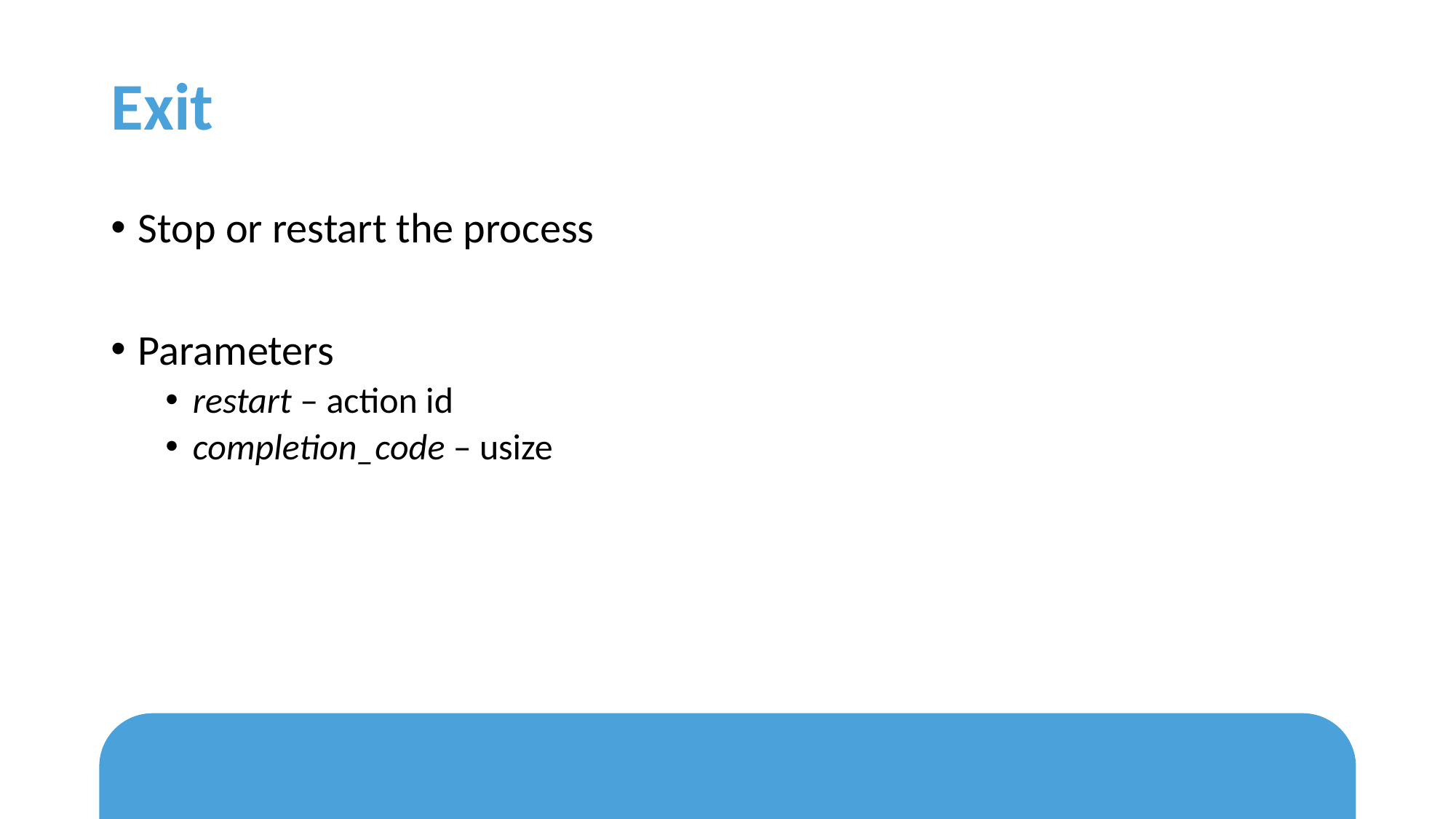

# Exit
Stop or restart the process

Parameters
restart – action id
completion_code – usize